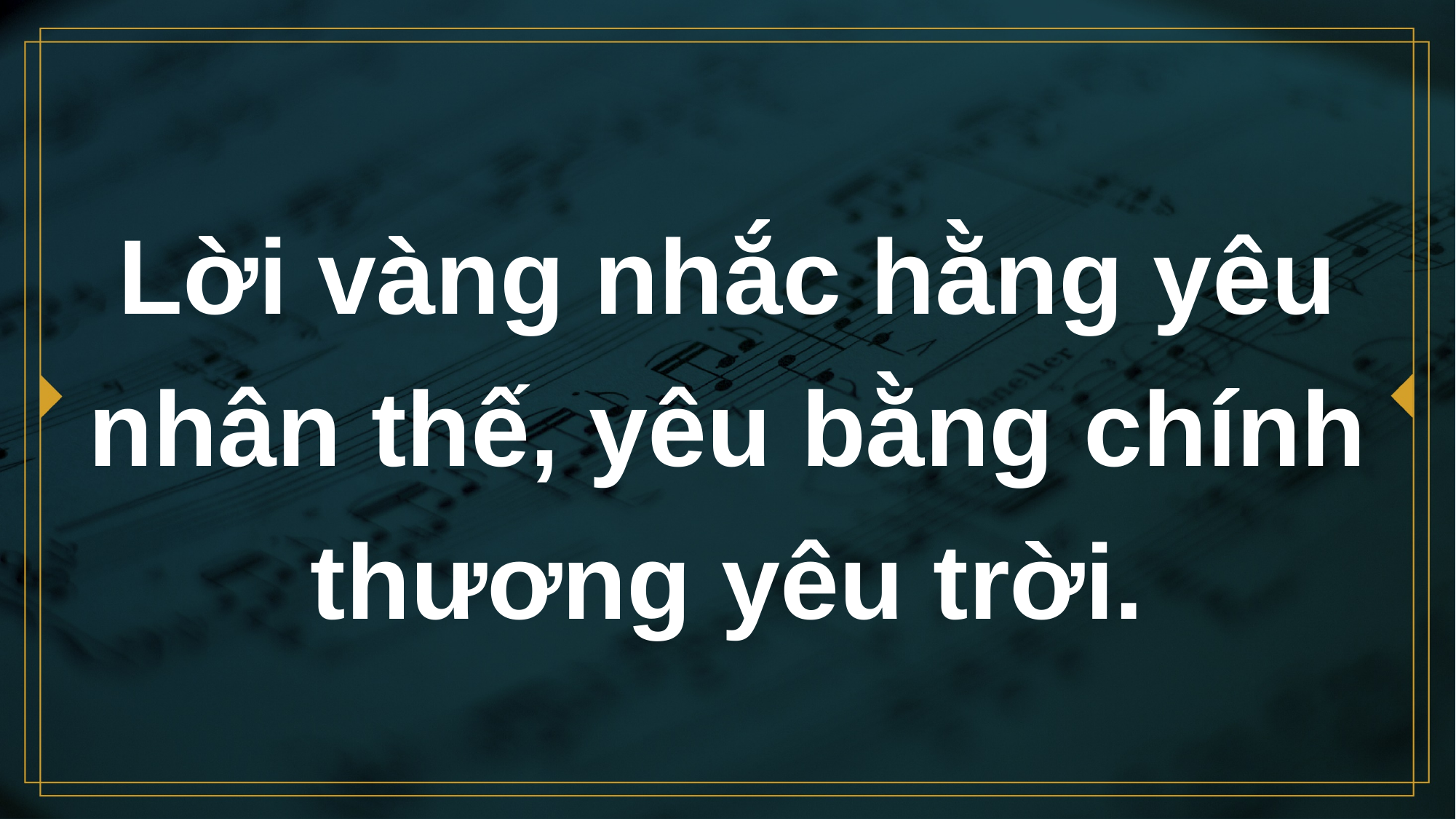

# Lời vàng nhắc hằng yêu nhân thế, yêu bằng chính thương yêu trời.